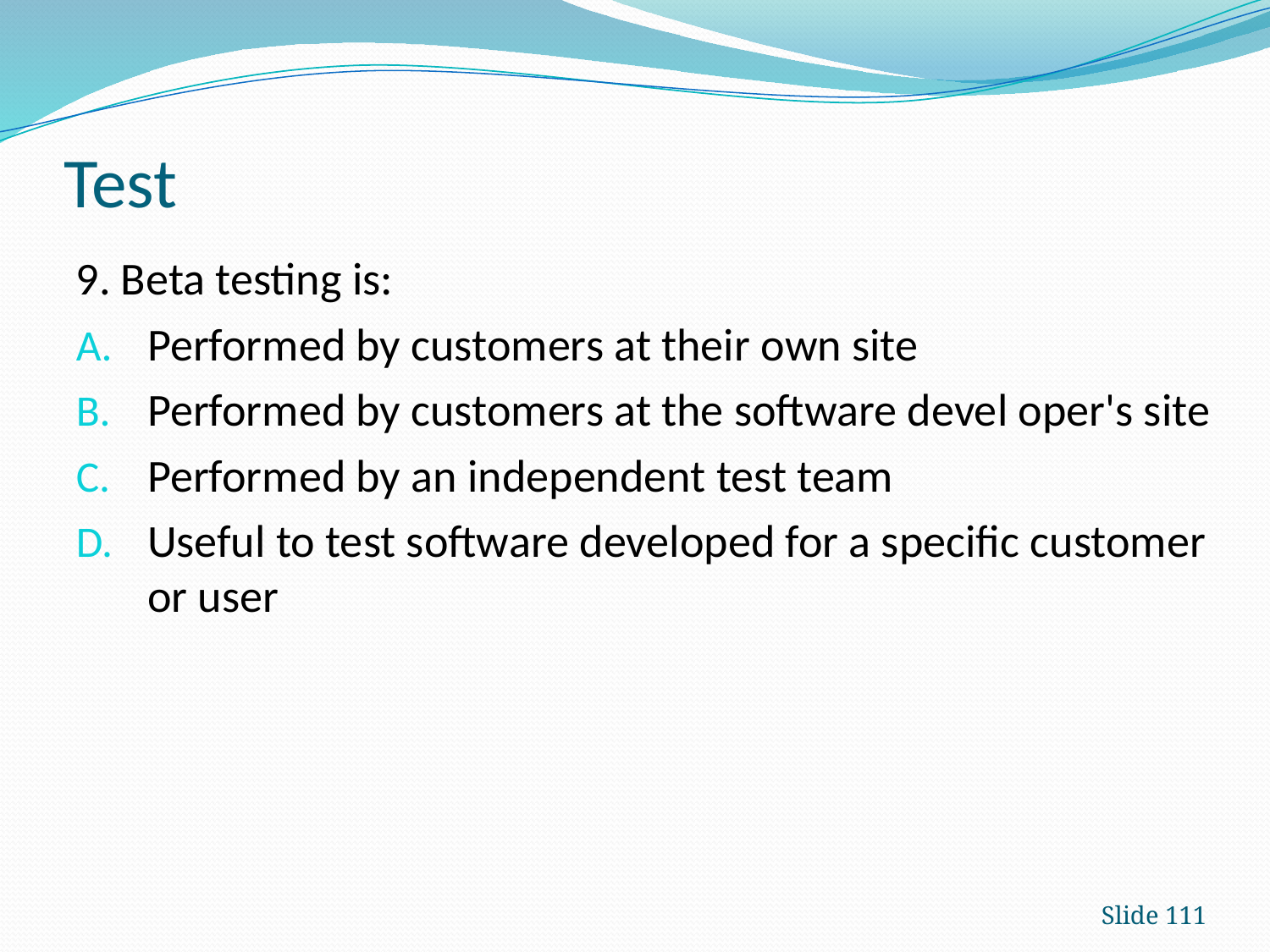

# Test
9. Beta testing is:
Performed by customers at their own site
Performed by customers at the software devel oper's site
Performed by an independent test team
Useful to test software developed for a specific customer or user
Slide 111